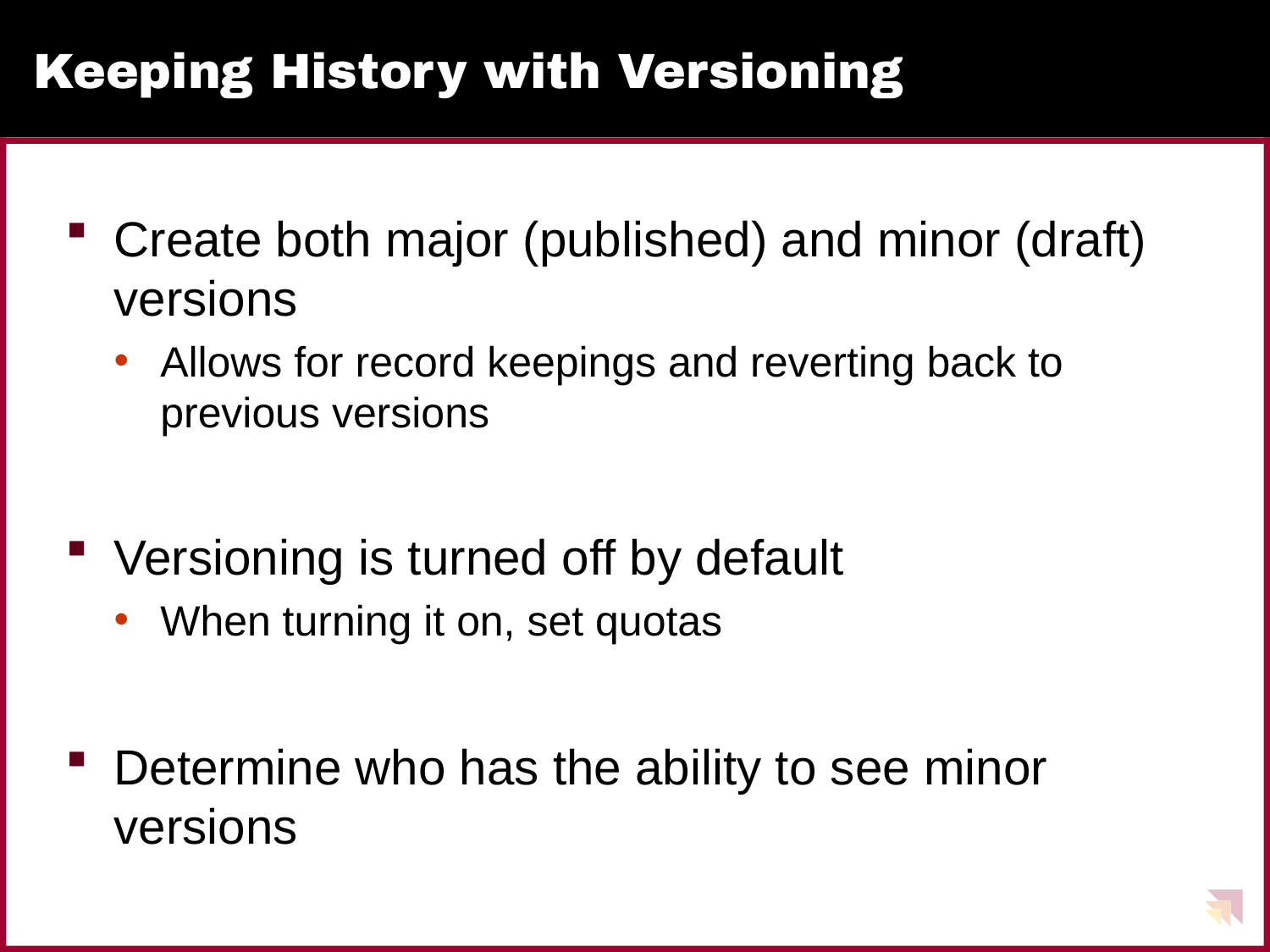

# Keeping History with Versioning
Create both major (published) and minor (draft) versions
Allows for record keepings and reverting back to previous versions

Versioning is turned off by default
When turning it on, set quotas

Determine who has the ability to see minor versions